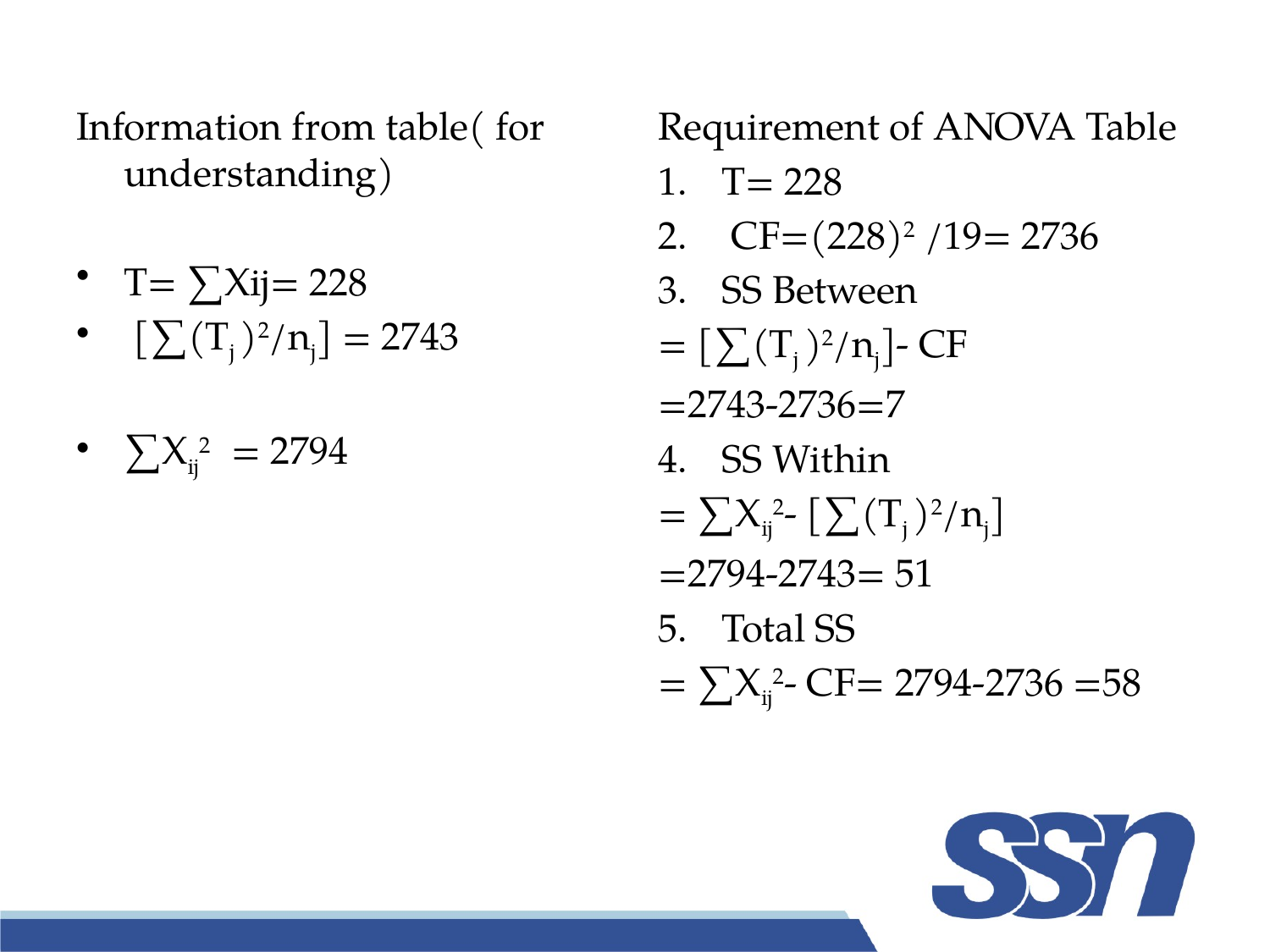

Information from table( for understanding)

T= ∑Xij= 228
 [∑(Tj )2/nj] = 2743

∑Xij2   = 2794

Requirement of ANOVA Table
T= 228
 CF=(228)2 /19= 2736
SS Between
= [∑(Tj )2/nj]- CF
=2743-2736=7
SS Within
= ∑Xij2- [∑(Tj )2/nj]
=2794-2743= 51
Total SS
= ∑Xij2- CF= 2794-2736 =58